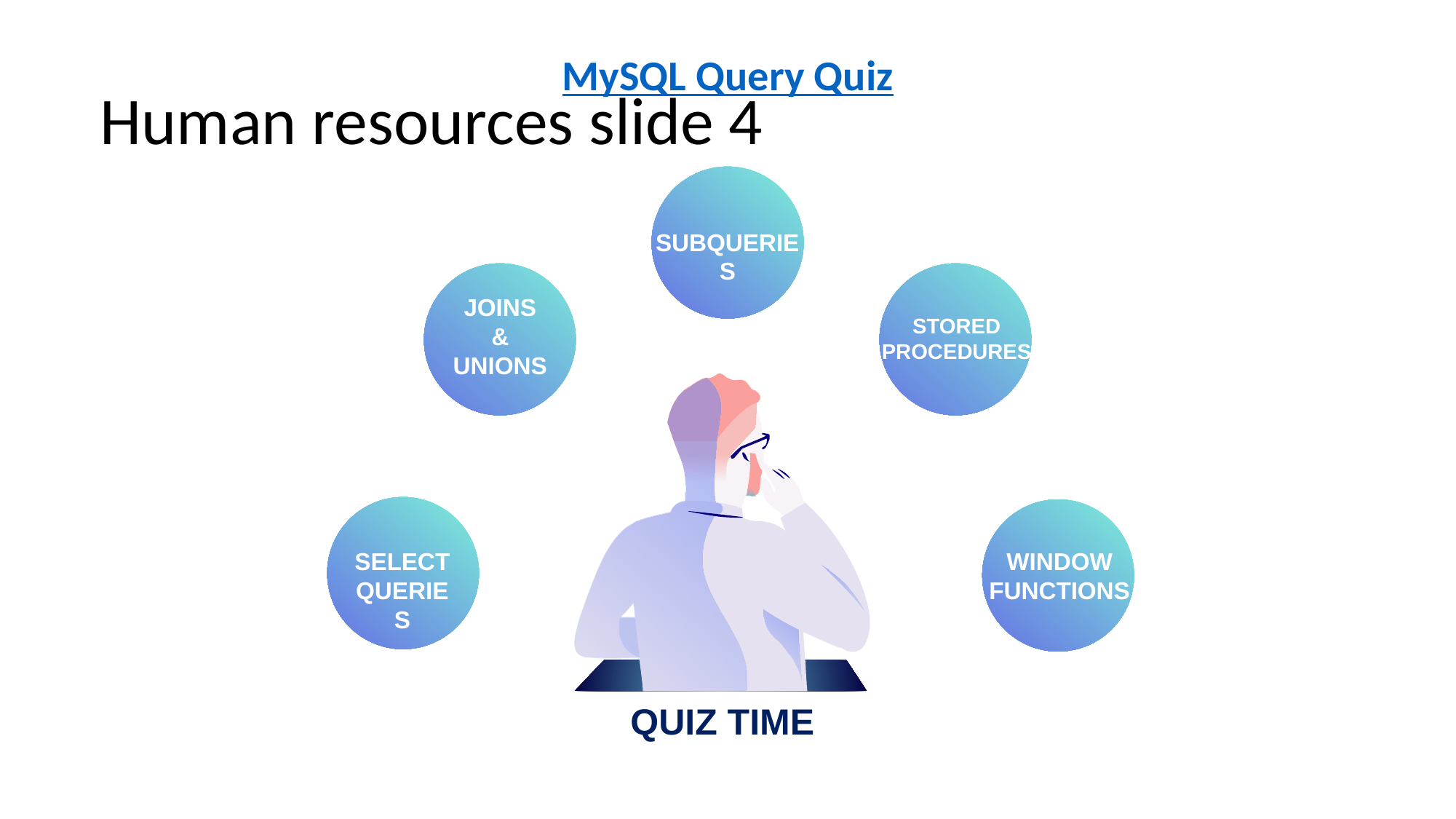

MySQL Query Quiz
# Human resources slide 4

SUBQUERIES

JOINS
&
UNIONS
STORED
PROCEDURES

WINDOW
FUNCTIONS
SELECT
QUERIES
QUIZ TIME